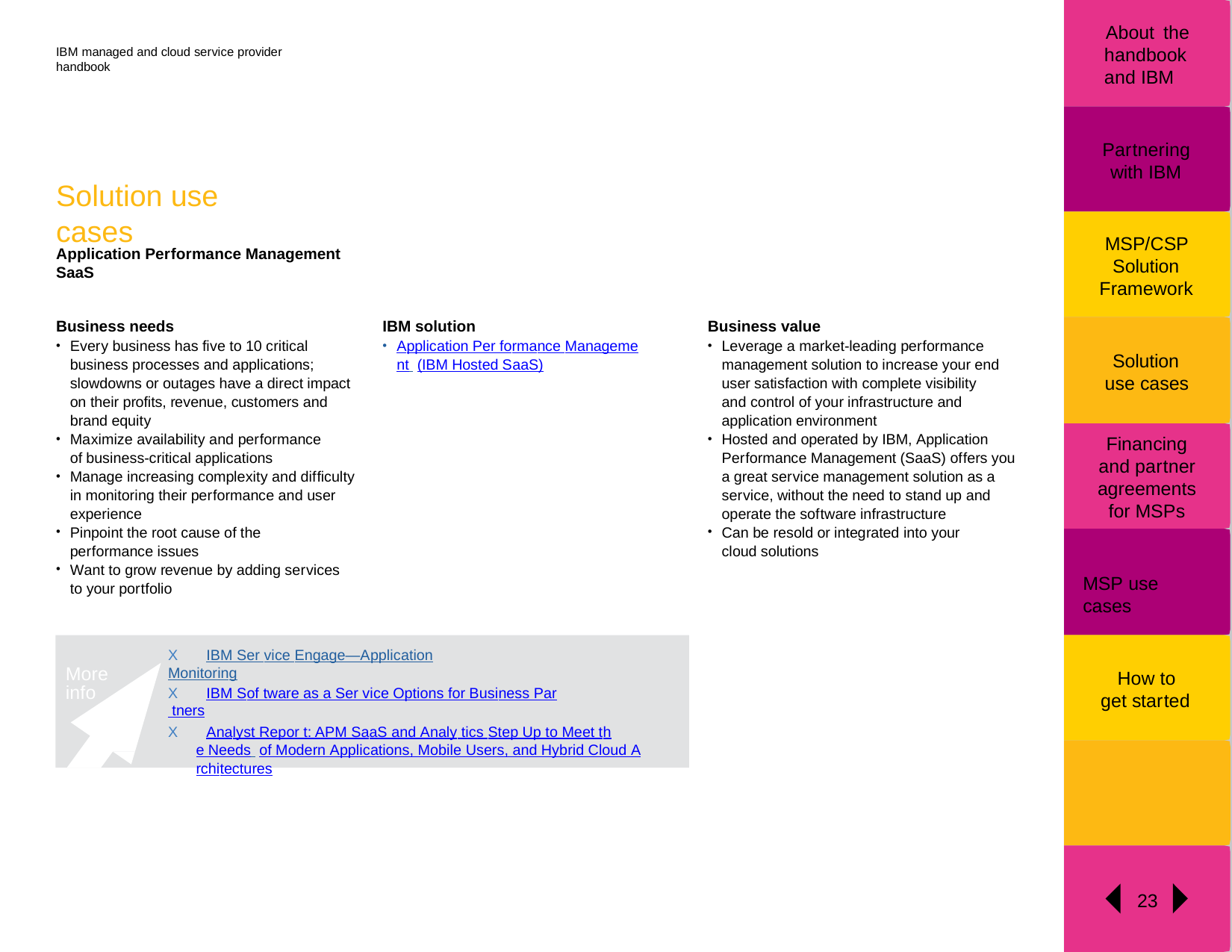

About the handbook and IBM
IBM managed and cloud service provider handbook

Partnering with IBM
Solution use cases

MSP/CSP
Solution Framework
Application Performance Management SaaS
Business needs
Every business has five to 10 critical business processes and applications; slowdowns or outages have a direct impact on their profits, revenue, customers and brand equity
Maximize availability and performance of business-critical applications
Manage increasing complexity and difficulty in monitoring their performance and user experience
Pinpoint the root cause of the performance issues
Want to grow revenue by adding services to your portfolio
IBM solution
Application Per formance Management  (IBM Hosted SaaS)
Business value
Leverage a market-leading performance management solution to increase your end user satisfaction with complete visibility and control of your infrastructure and application environment
Hosted and operated by IBM, Application Performance Management (SaaS) offers you a great service management solution as a service, without the need to stand up and operate the software infrastructure
Can be resold or integrated into your cloud solutions

Solution use cases

Financing and partner agreements for MSPs

MSP use cases

X    IBM Ser vice Engage—Application Monitoring

More info
How to get started
X    IBM Sof tware as a Ser vice Options for Business Par tners
X    Analyst Repor t: APM SaaS and Analy tics Step Up to Meet the Needs  of Modern Applications, Mobile Users, and Hybrid Cloud Architectures

Resources

23